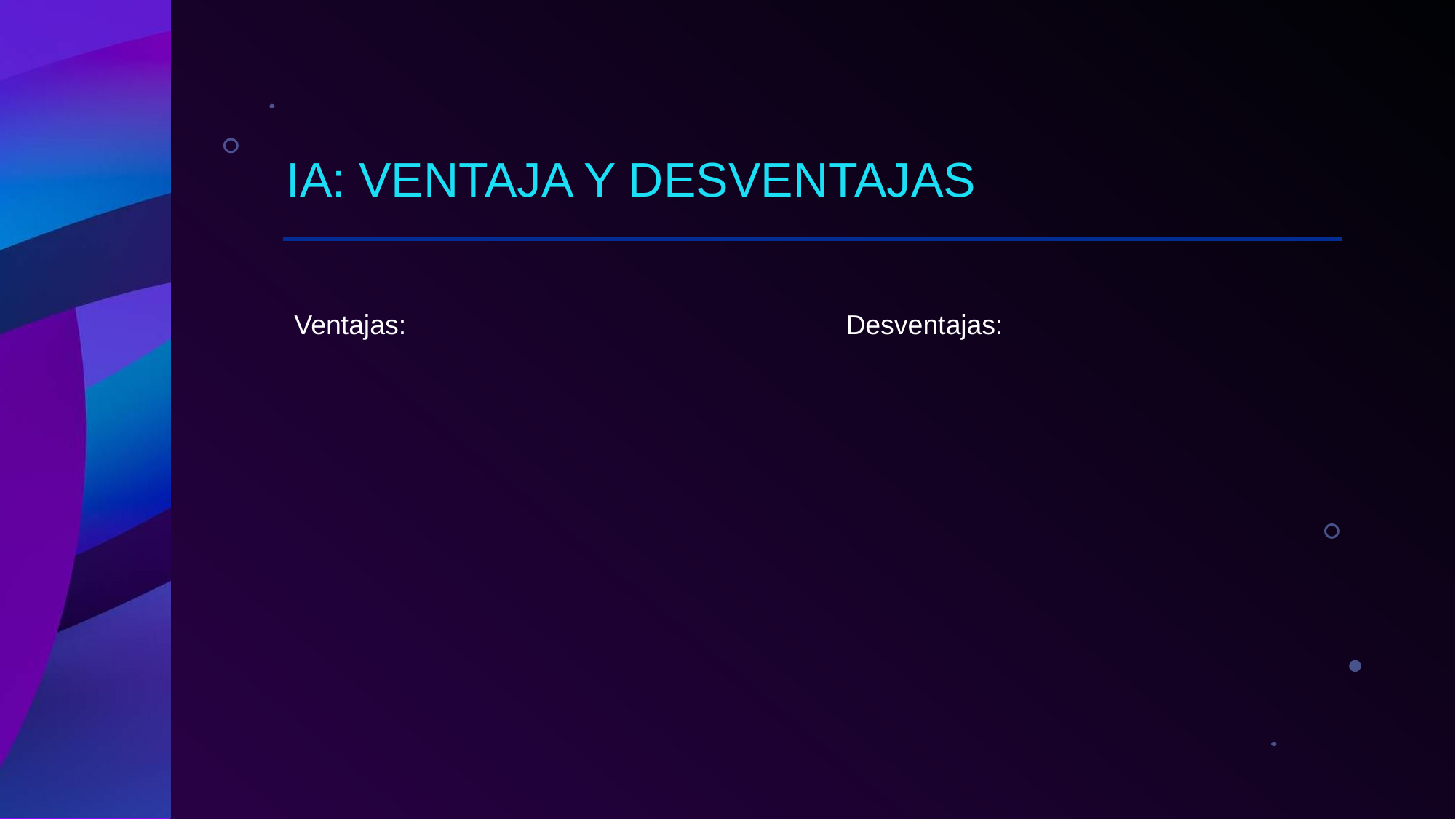

# IA: Ventaja y Desventajas
Ventajas:

Desventajas: